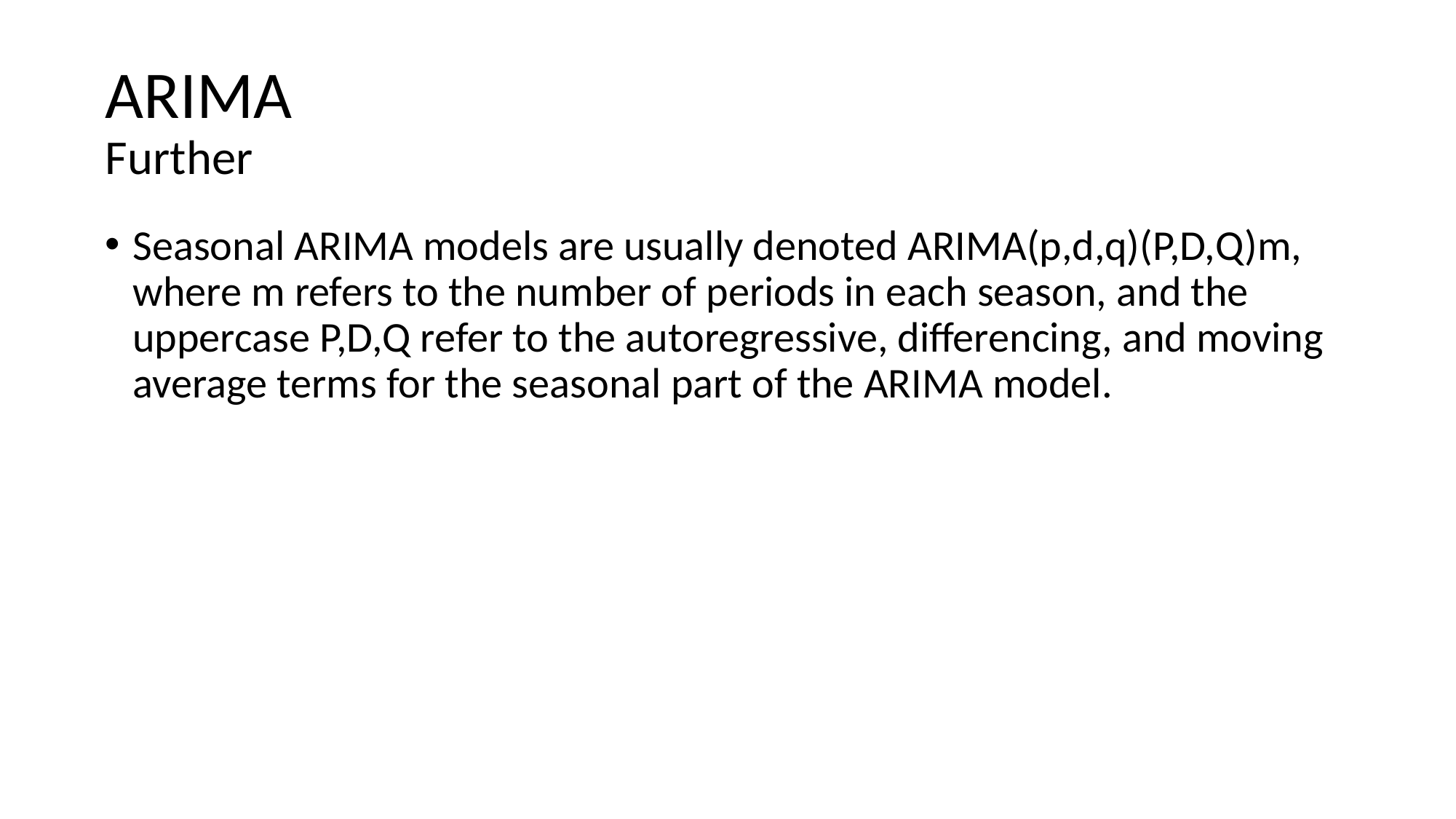

# ARIMA Further
Seasonal ARIMA models are usually denoted ARIMA(p,d,q)(P,D,Q)m, where m refers to the number of periods in each season, and the uppercase P,D,Q refer to the autoregressive, differencing, and moving average terms for the seasonal part of the ARIMA model.